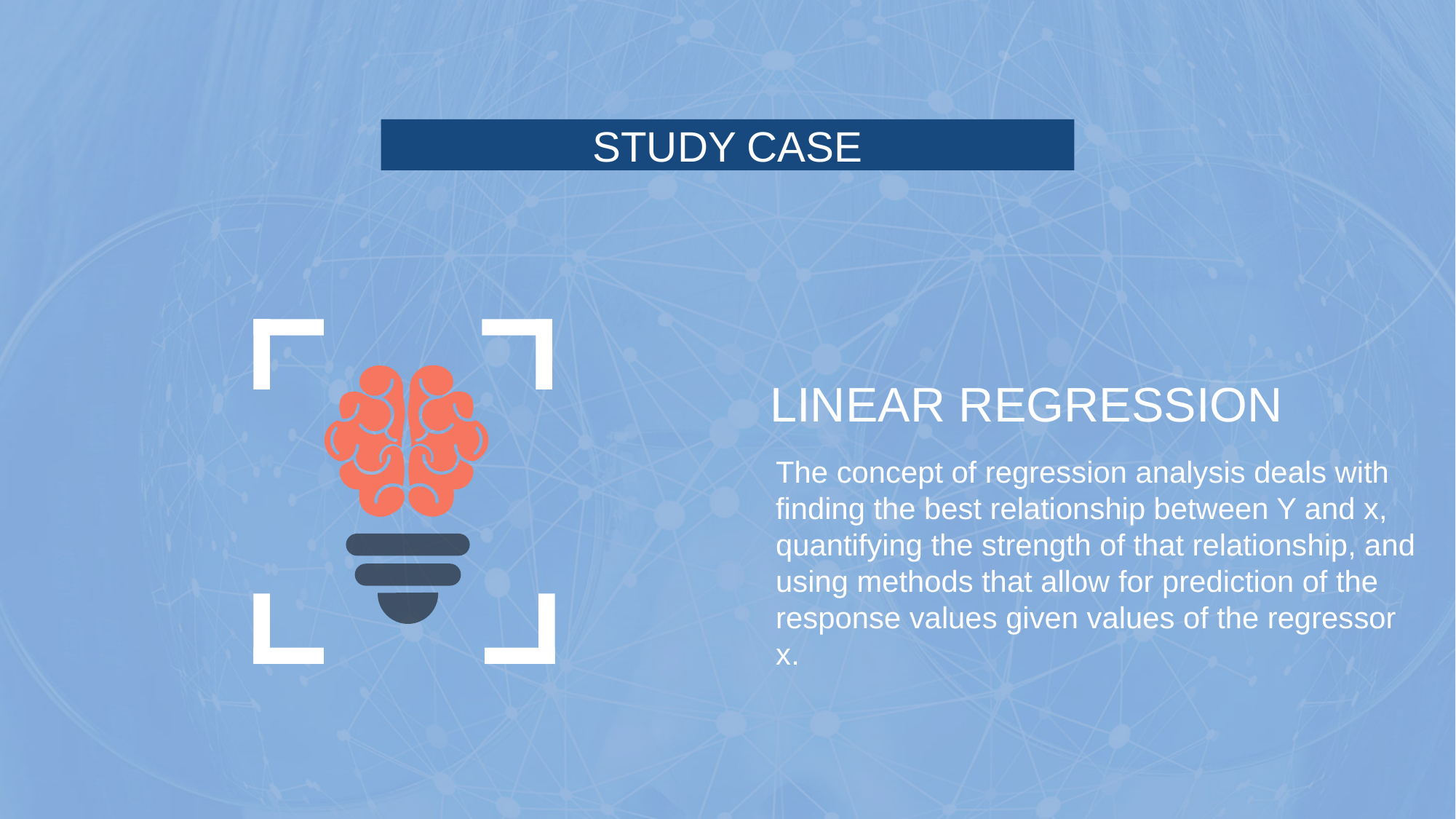

STUDY CASE

LINEAR REGRESSION
The concept of regression analysis deals with finding the best relationship between Y and x, quantifying the strength of that relationship, and using methods that allow for prediction of the response values given values of the regressor x.